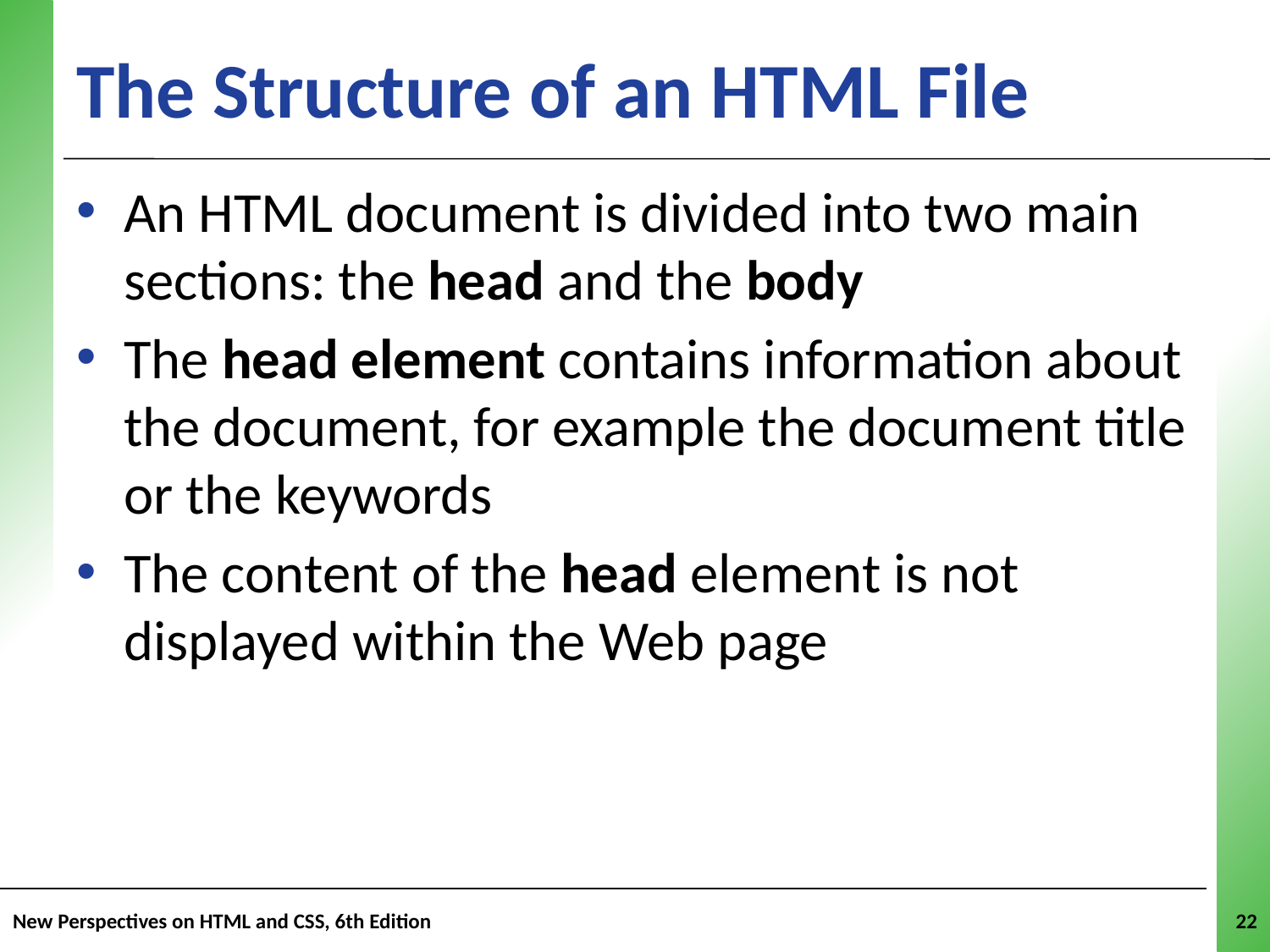

# The Structure of an HTML File
An HTML document is divided into two main sections: the head and the body
The head element contains information about the document, for example the document title or the keywords
The content of the head element is not displayed within the Web page
New Perspectives on HTML and CSS, 6th Edition
22